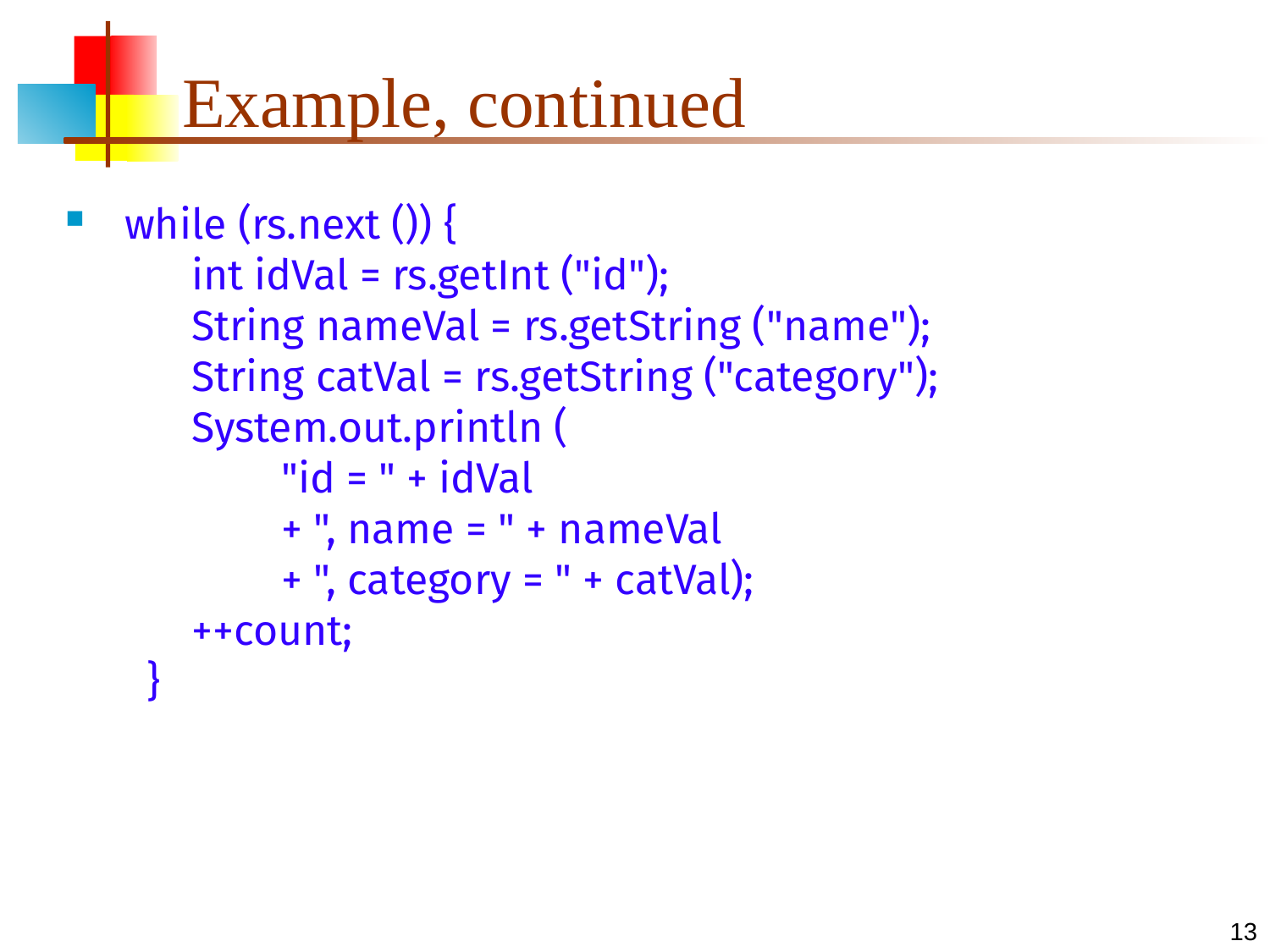

Example, continued
 while (rs.next ()) {
       int idVal = rs.getInt ("id");
       String nameVal = rs.getString ("name");
       String catVal = rs.getString ("category");
       System.out.println (
               "id = " + idVal
               + ", name = " + nameVal
               + ", category = " + catVal);
       ++count;
   }
13